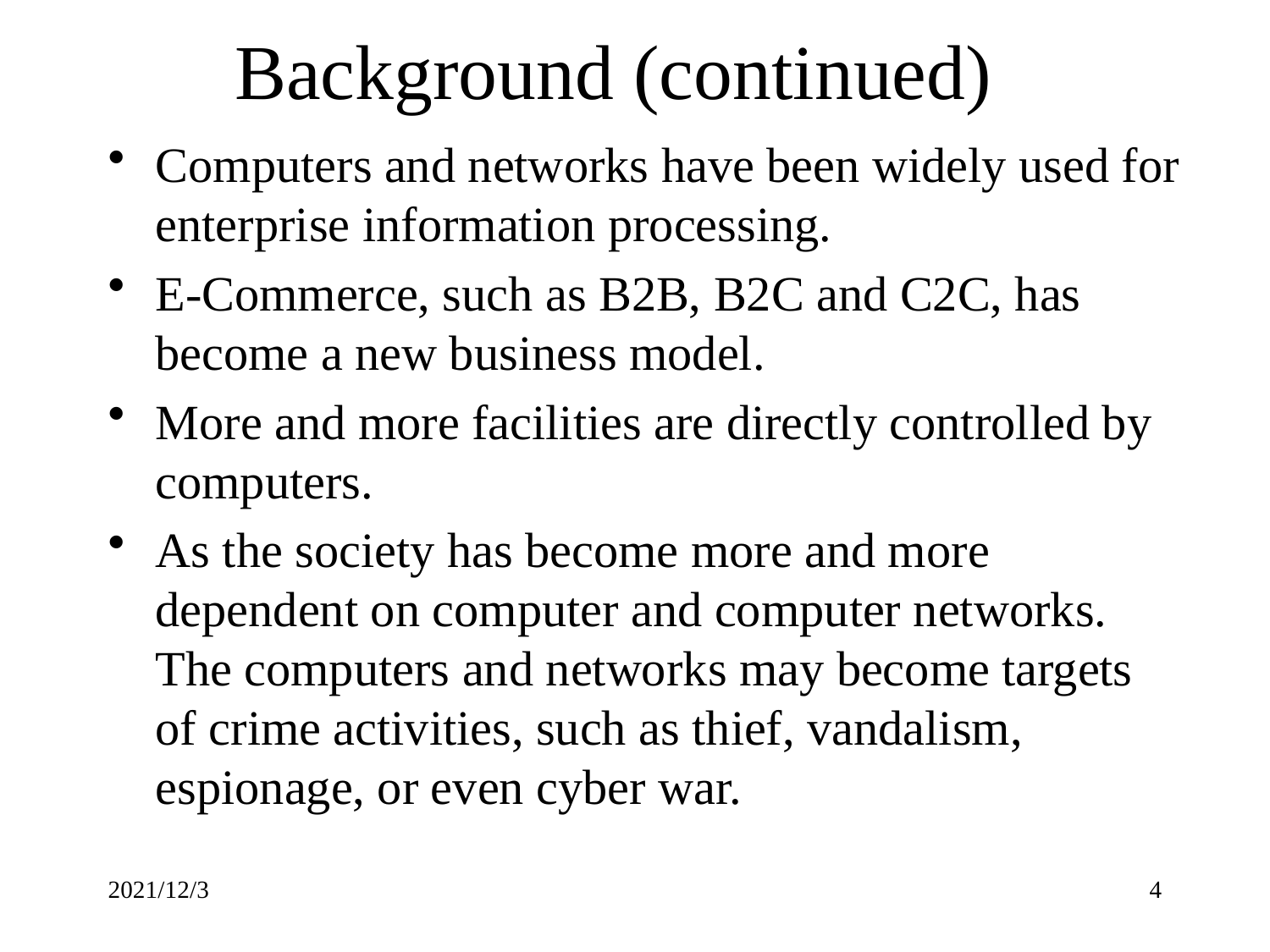

# Background (continued)
Computers and networks have been widely used for enterprise information processing.
E-Commerce, such as B2B, B2C and C2C, has become a new business model.
More and more facilities are directly controlled by computers.
As the society has become more and more dependent on computer and computer networks. The computers and networks may become targets of crime activities, such as thief, vandalism, espionage, or even cyber war.
2021/12/3
4